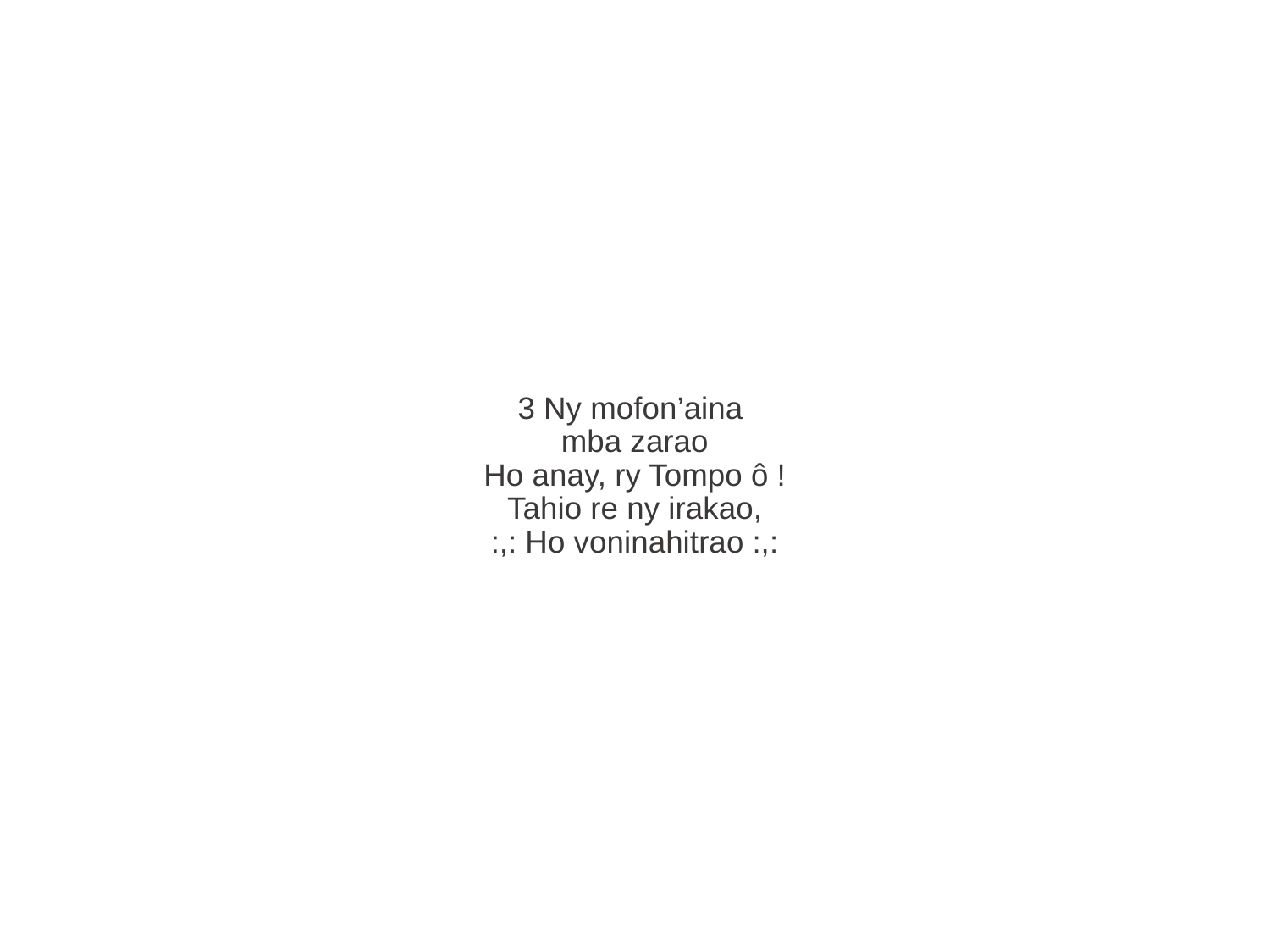

3 Ny mofon’aina
mba zarao
Ho anay, ry Tompo ô !
Tahio re ny irakao,
:,: Ho voninahitrao :,: